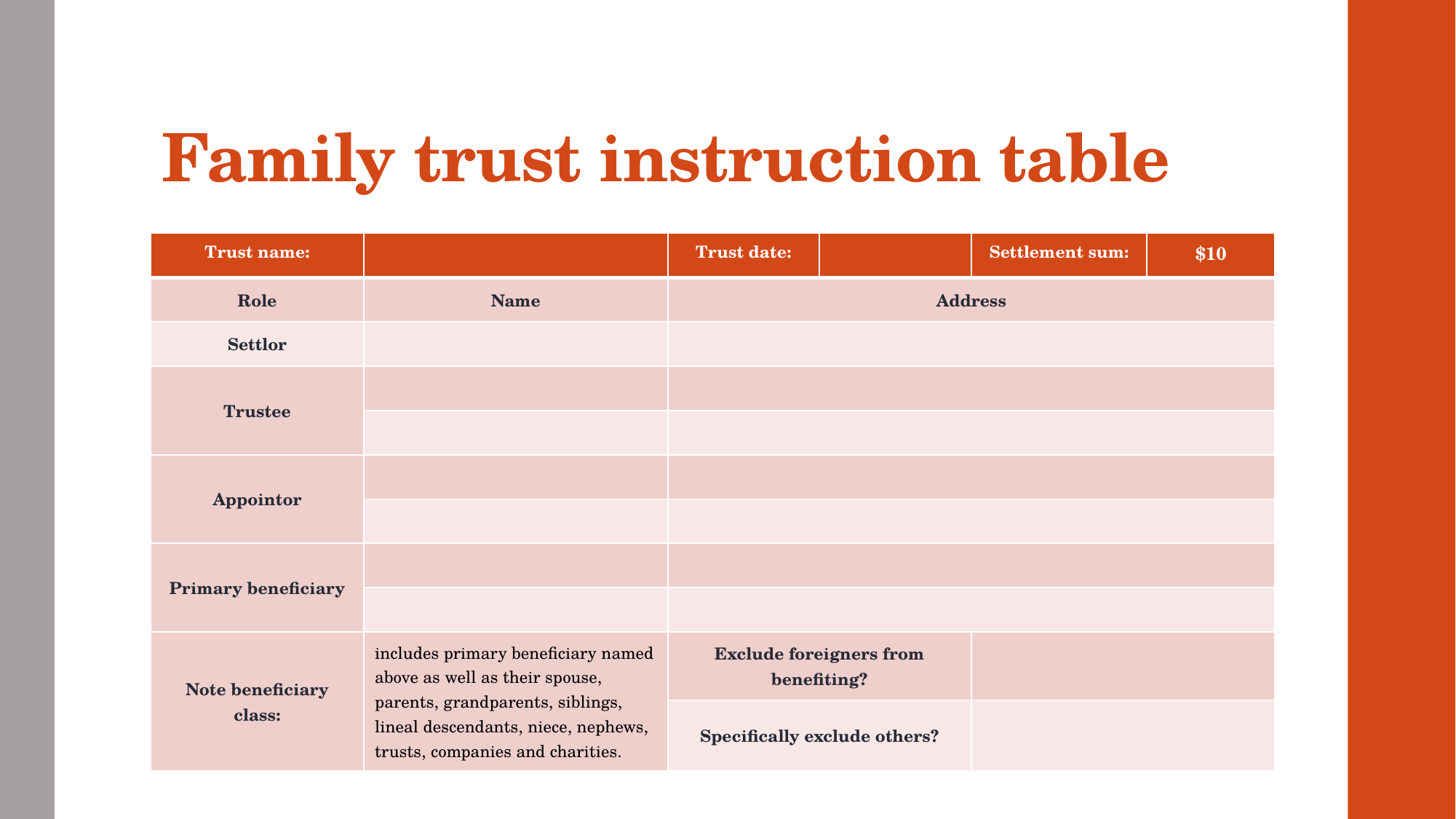

# Family trust instruction table
| Trust name: |  | Trust date: |  | Settlement sum: | $10 |
| --- | --- | --- | --- | --- | --- |
| Role | Name | Address |  | High |  |
| Settlor |  |  |  |  |  |
| Trustee |  |  |  |  |  |
|  |  |  |  |  |  |
| Appointor |  |  |  |  |  |
|  |  |  |  |  |  |
| Primary beneficiary |  |  |  |  |  |
|  |  |  |  |  |  |
| Note beneficiary class: | includes primary beneficiary named above as well as their spouse, parents, grandparents, siblings, lineal descendants, niece, nephews, trusts, companies and charities. | Exclude foreigners from benefiting? |  |  |  |
|  |  | Specifically exclude others? |  |  |  |